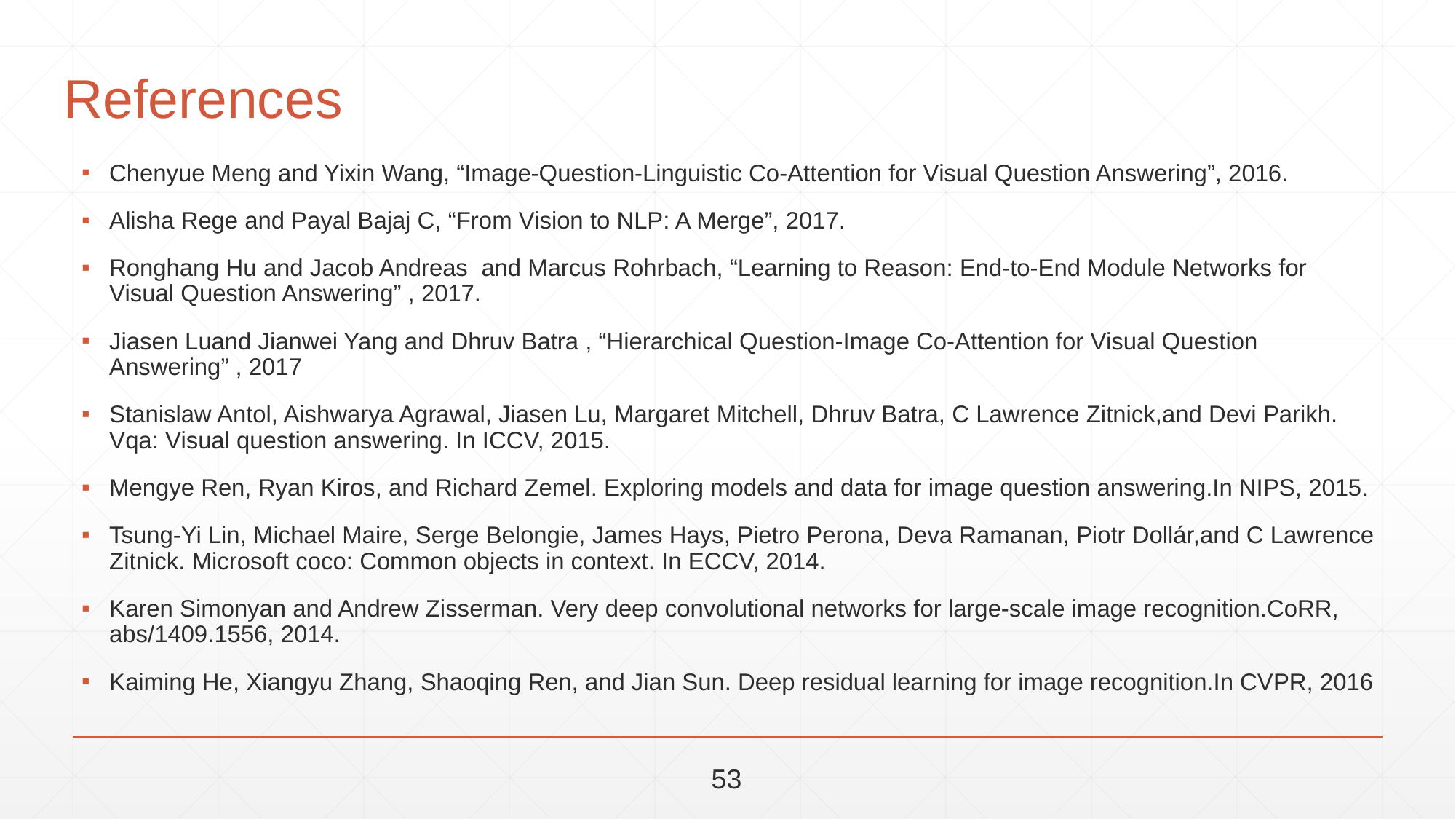

# References
Chenyue Meng and Yixin Wang, “Image-Question-Linguistic Co-Attention for Visual Question Answering”, 2016.
Alisha Rege and Payal Bajaj C, “From Vision to NLP: A Merge”, 2017.
Ronghang Hu and Jacob Andreas  and Marcus Rohrbach, “Learning to Reason: End-to-End Module Networks for Visual Question Answering” , 2017.
Jiasen Luand Jianwei Yang and Dhruv Batra , “Hierarchical Question-Image Co-Attention for Visual Question Answering” , 2017
Stanislaw Antol, Aishwarya Agrawal, Jiasen Lu, Margaret Mitchell, Dhruv Batra, C Lawrence Zitnick,and Devi Parikh. Vqa: Visual question answering. In ICCV, 2015.
Mengye Ren, Ryan Kiros, and Richard Zemel. Exploring models and data for image question answering.In NIPS, 2015.
Tsung-Yi Lin, Michael Maire, Serge Belongie, James Hays, Pietro Perona, Deva Ramanan, Piotr Dollár,and C Lawrence Zitnick. Microsoft coco: Common objects in context. In ECCV, 2014.
Karen Simonyan and Andrew Zisserman. Very deep convolutional networks for large-scale image recognition.CoRR, abs/1409.1556, 2014.
Kaiming He, Xiangyu Zhang, Shaoqing Ren, and Jian Sun. Deep residual learning for image recognition.In CVPR, 2016
53